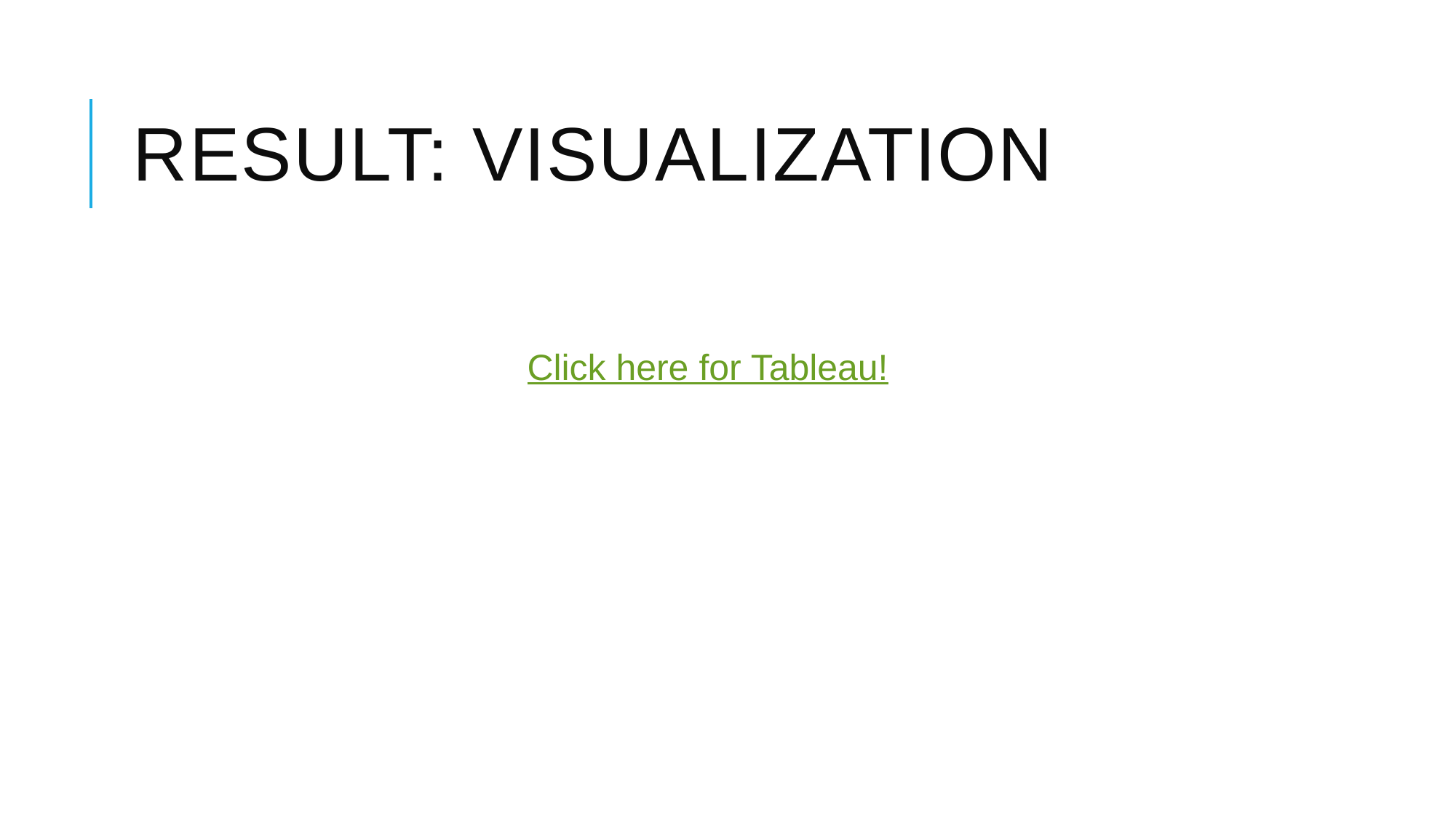

# Result: Visualization
Click here for Tableau!